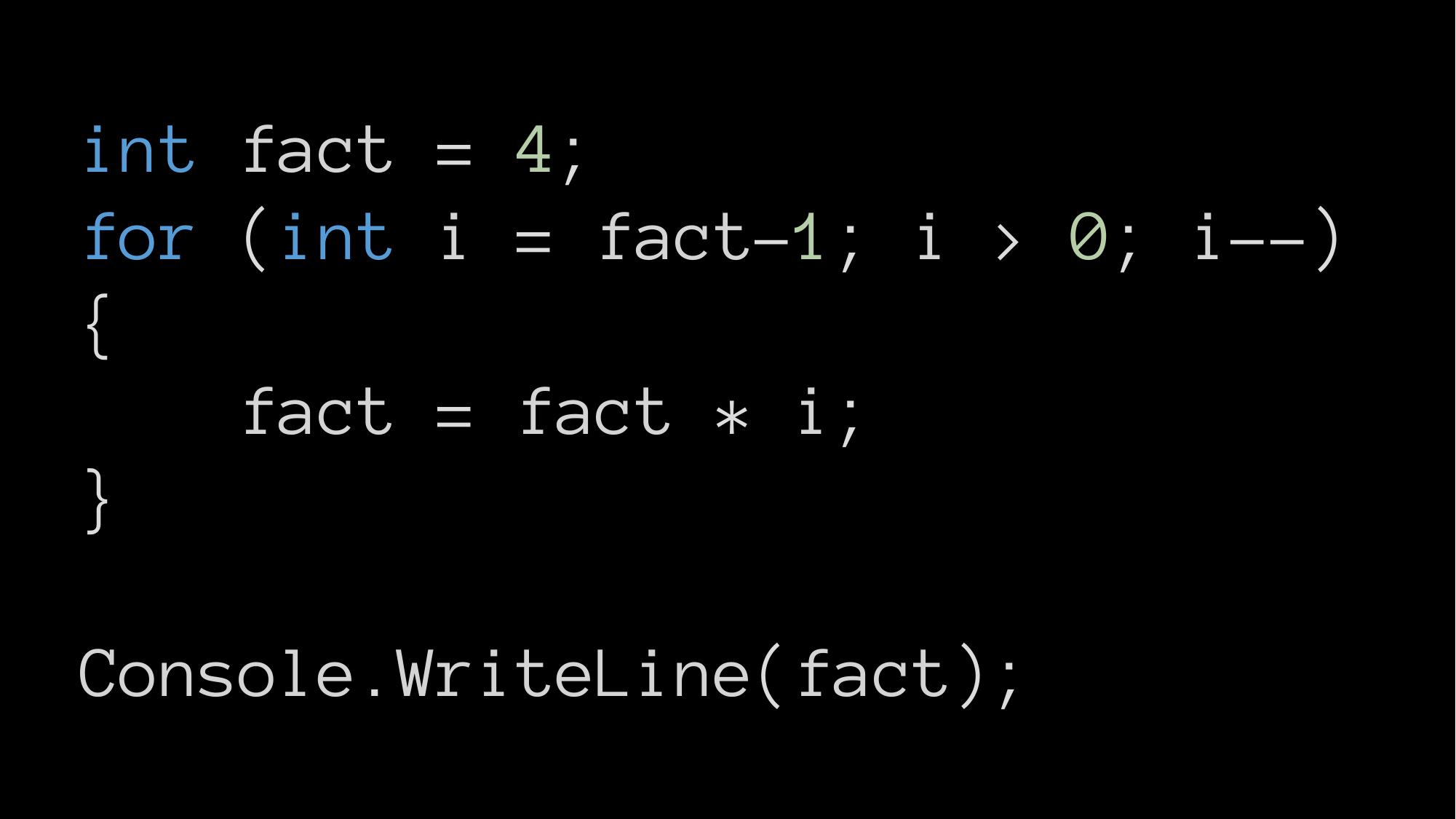

int fact = 4;
for (int i = fact-1; i > 0; i--)
{
    fact = fact * i;
}
Console.WriteLine(fact);